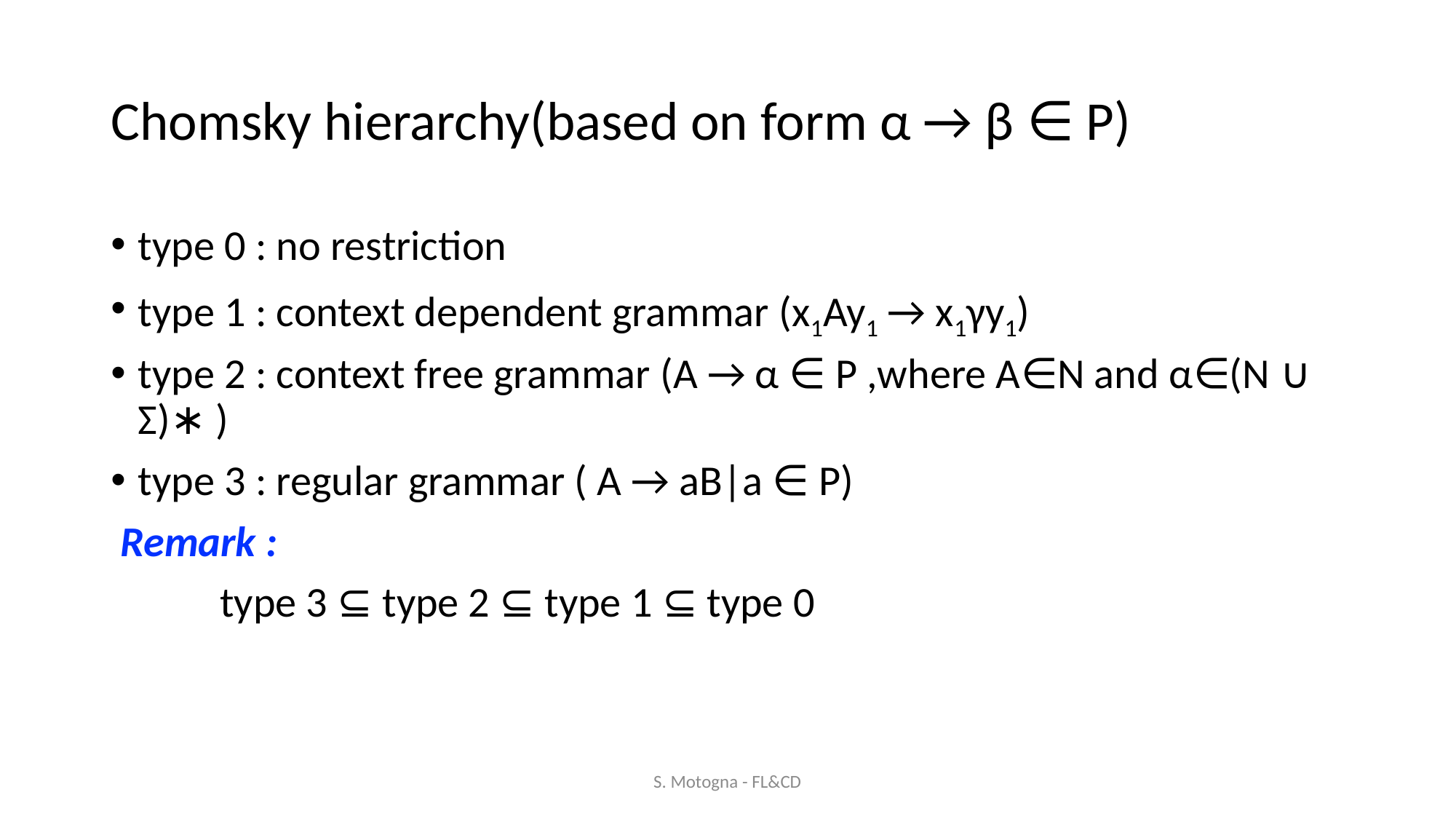

# Chomsky hierarchy(based on form α → β ∈ P)
type 0 : no restriction
type 1 : context dependent grammar (x1Ay1 → x1γy1)
type 2 : context free grammar (A → α ∈ P ,where A∈N and α∈(N ∪ Σ)∗ )
type 3 : regular grammar ( A → aB|a ∈ P)
 Remark :
	type 3 ⊆ type 2 ⊆ type 1 ⊆ type 0

S. Motogna - FL&CD